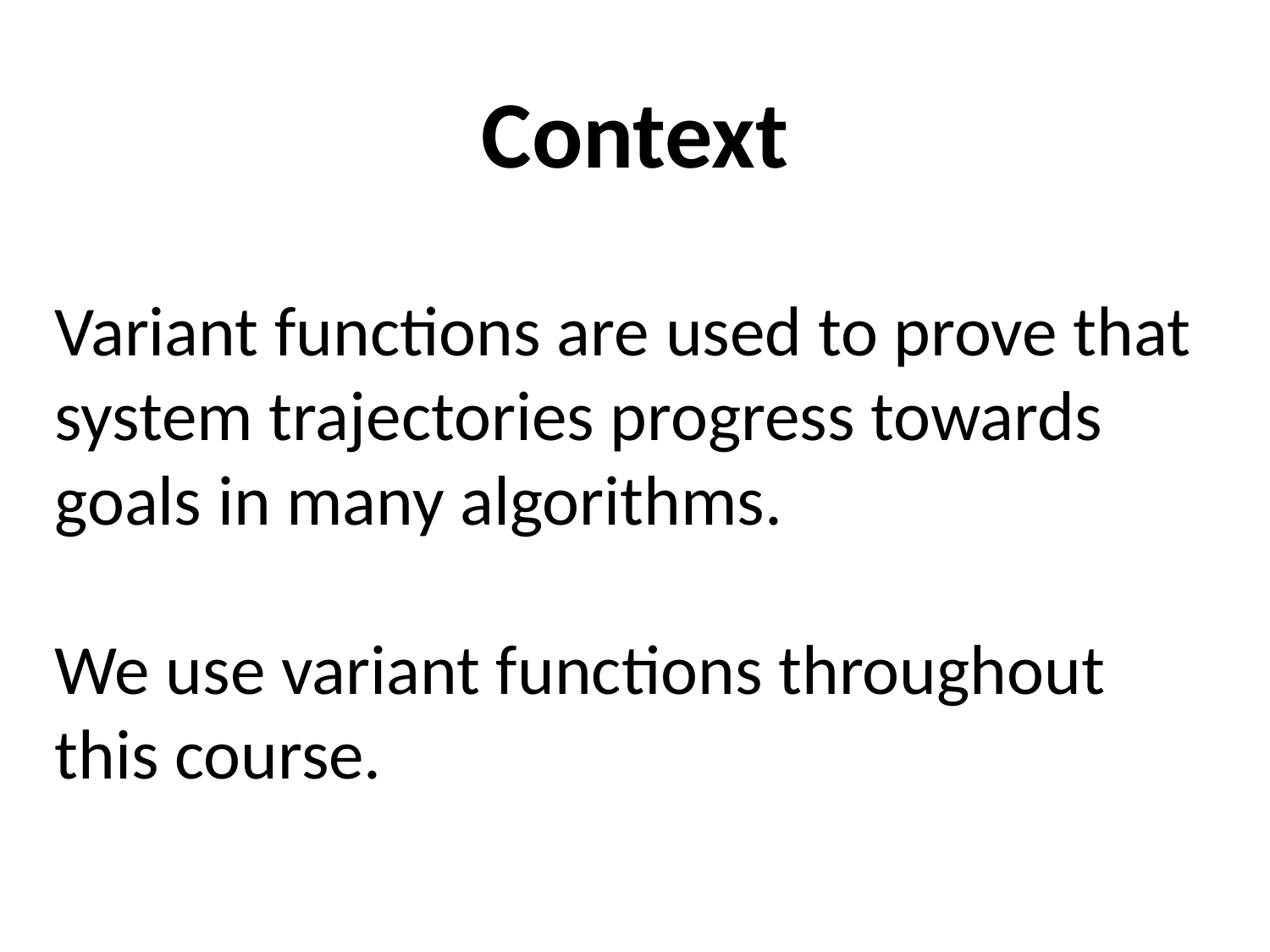

Context
Variant functions are used to prove that system trajectories progress towards goals in many algorithms.

We use variant functions throughout this course.